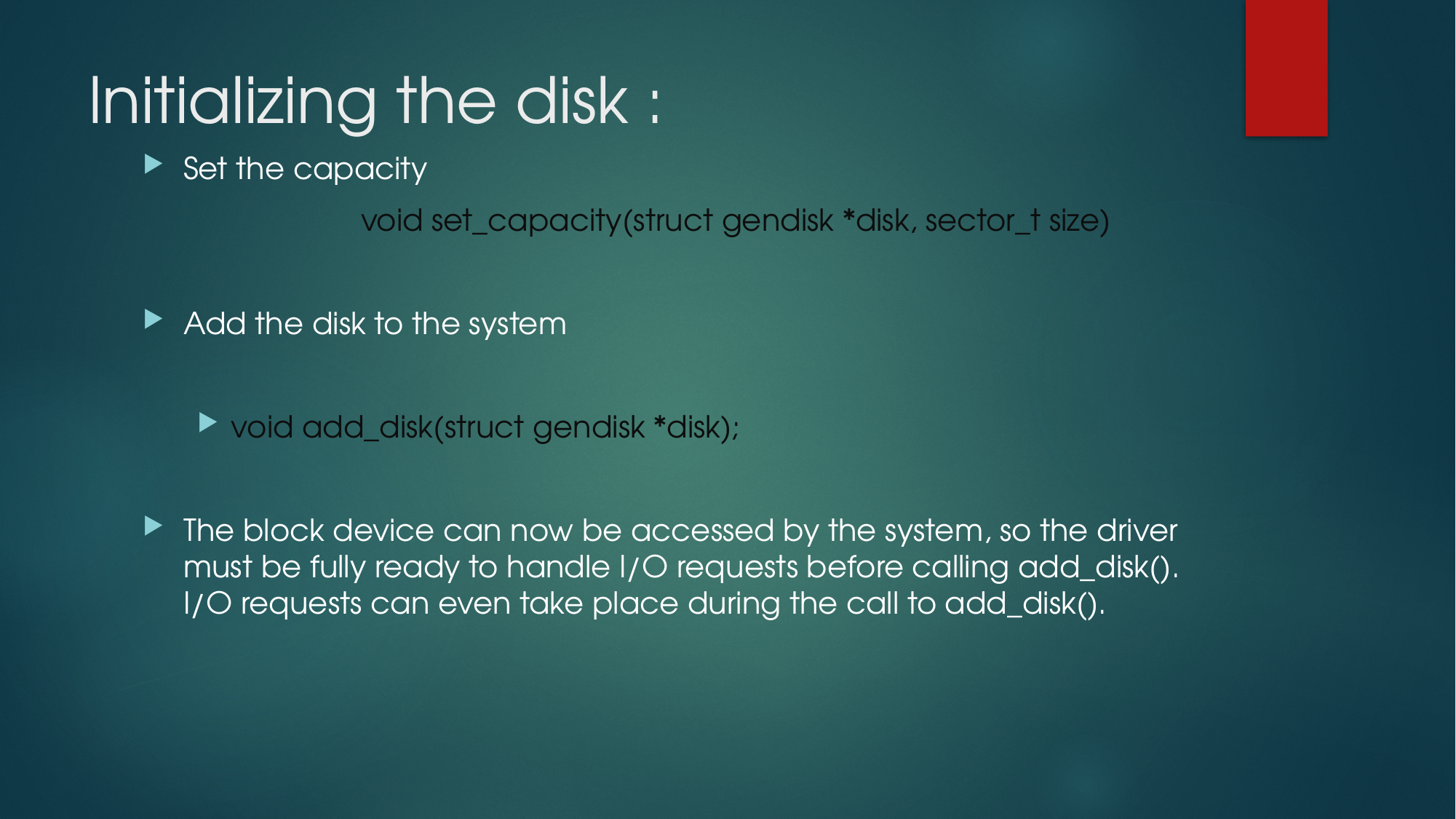

# Initializing the disk :
Set the capacity
		void set_capacity(struct gendisk *disk, sector_t size)

Add the disk to the system

void add_disk(struct gendisk *disk);

The block device can now be accessed by the system, so the driver must be fully ready to handle I/O requests before calling add_disk(). I/O requests can even take place during the call to add_disk().